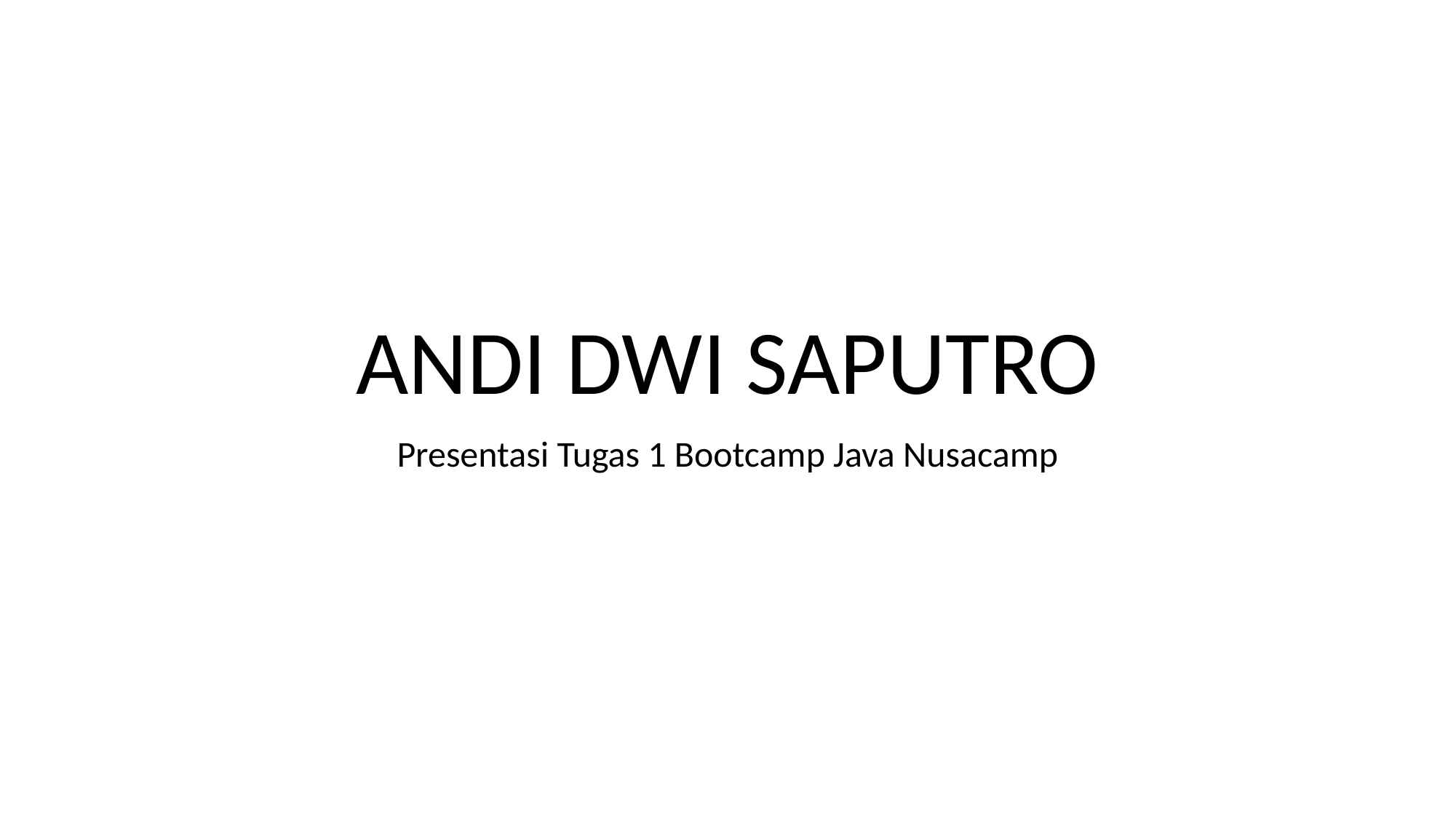

# ANDI DWI SAPUTRO
Presentasi Tugas 1 Bootcamp Java Nusacamp